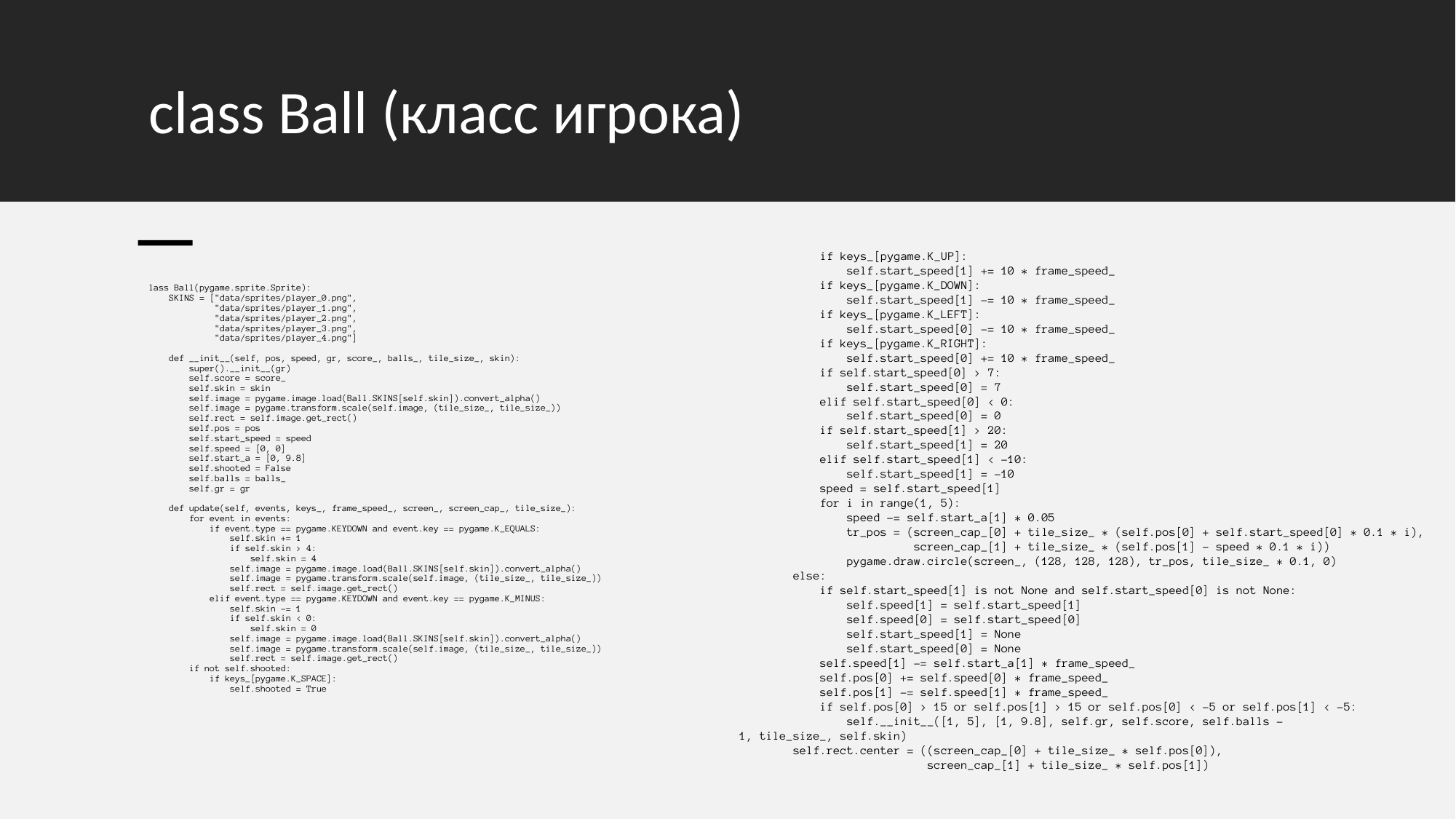

# class Ball (класс игрока)

            if keys_[pygame.K_UP]:
                self.start_speed[1] += 10 * frame_speed_
            if keys_[pygame.K_DOWN]:
                self.start_speed[1] -= 10 * frame_speed_
            if keys_[pygame.K_LEFT]:
                self.start_speed[0] -= 10 * frame_speed_
            if keys_[pygame.K_RIGHT]:
                self.start_speed[0] += 10 * frame_speed_
            if self.start_speed[0] > 7:
                self.start_speed[0] = 7
            elif self.start_speed[0] < 0:
                self.start_speed[0] = 0
            if self.start_speed[1] > 20:
                self.start_speed[1] = 20
            elif self.start_speed[1] < -10:
                self.start_speed[1] = -10
            speed = self.start_speed[1]
            for i in range(1, 5):
                speed -= self.start_a[1] * 0.05
                tr_pos = (screen_cap_[0] + tile_size_ * (self.pos[0] + self.start_speed[0] * 0.1 * i),
                          screen_cap_[1] + tile_size_ * (self.pos[1] - speed * 0.1 * i))
                pygame.draw.circle(screen_, (128, 128, 128), tr_pos, tile_size_ * 0.1, 0)
        else:
            if self.start_speed[1] is not None and self.start_speed[0] is not None:
                self.speed[1] = self.start_speed[1]
                self.speed[0] = self.start_speed[0]
                self.start_speed[1] = None
                self.start_speed[0] = None
            self.speed[1] -= self.start_a[1] * frame_speed_
            self.pos[0] += self.speed[0] * frame_speed_
            self.pos[1] -= self.speed[1] * frame_speed_
            if self.pos[0] > 15 or self.pos[1] > 15 or self.pos[0] < -5 or self.pos[1] < -5:
                self.__init__([1, 5], [1, 9.8], self.gr, self.score, self.balls - 1, tile_size_, self.skin)
        self.rect.center = ((screen_cap_[0] + tile_size_ * self.pos[0]),
                            screen_cap_[1] + tile_size_ * self.pos[1])

lass Ball(pygame.sprite.Sprite):
    SKINS = ["data/sprites/player_0.png",
             "data/sprites/player_1.png",
             "data/sprites/player_2.png",
             "data/sprites/player_3.png",
             "data/sprites/player_4.png"]
    def __init__(self, pos, speed, gr, score_, balls_, tile_size_, skin):
        super().__init__(gr)
        self.score = score_
        self.skin = skin
        self.image = pygame.image.load(Ball.SKINS[self.skin]).convert_alpha()
        self.image = pygame.transform.scale(self.image, (tile_size_, tile_size_))
        self.rect = self.image.get_rect()
        self.pos = pos
        self.start_speed = speed
        self.speed = [0, 0]
        self.start_a = [0, 9.8]
        self.shooted = False
        self.balls = balls_
        self.gr = gr
    def update(self, events, keys_, frame_speed_, screen_, screen_cap_, tile_size_):
        for event in events:
            if event.type == pygame.KEYDOWN and event.key == pygame.K_EQUALS:
                self.skin += 1
                if self.skin > 4:
                    self.skin = 4
                self.image = pygame.image.load(Ball.SKINS[self.skin]).convert_alpha()
                self.image = pygame.transform.scale(self.image, (tile_size_, tile_size_))
                self.rect = self.image.get_rect()
            elif event.type == pygame.KEYDOWN and event.key == pygame.K_MINUS:
                self.skin -= 1
                if self.skin < 0:
                    self.skin = 0
                self.image = pygame.image.load(Ball.SKINS[self.skin]).convert_alpha()
                self.image = pygame.transform.scale(self.image, (tile_size_, tile_size_))
                self.rect = self.image.get_rect()
        if not self.shooted:
            if keys_[pygame.K_SPACE]:
                self.shooted = True